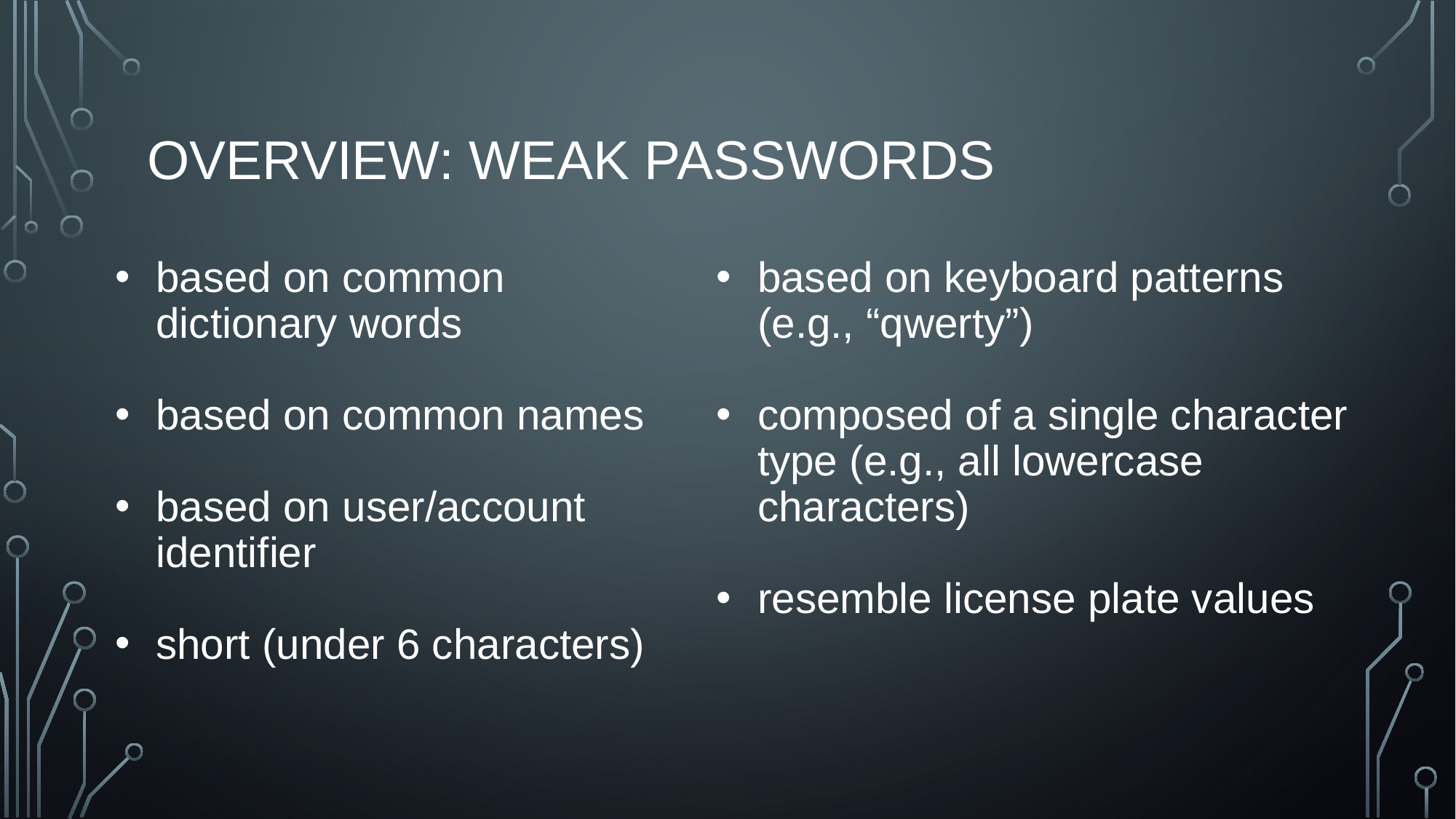

# Overview: Weak passwords
based on common dictionary words

based on common names

based on user/account identifier

short (under 6 characters)

based on keyboard patterns (e.g., “qwerty”)

composed of a single character type (e.g., all lowercase characters)

resemble license plate values